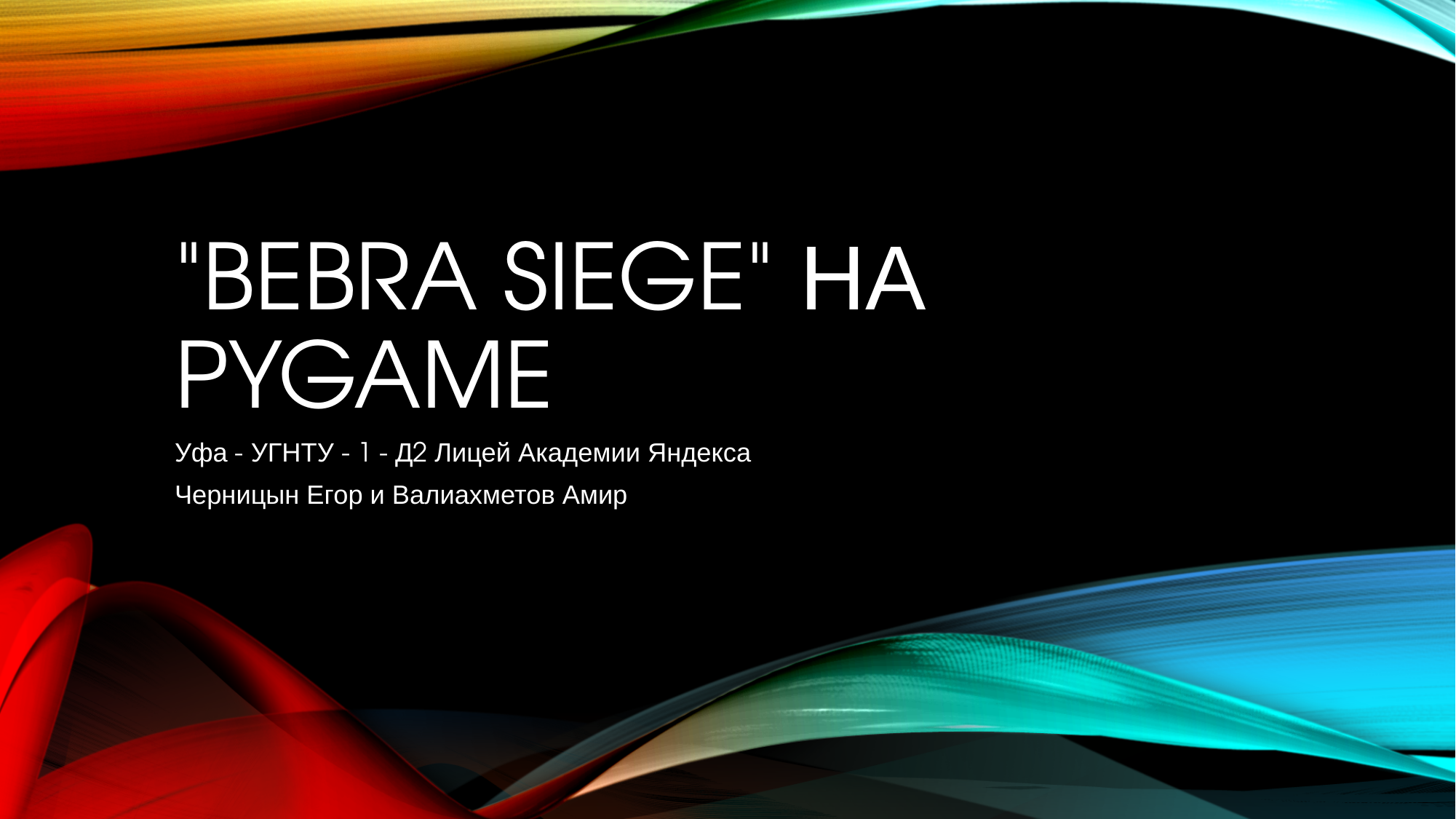

# "BEBRA SIEGE" на PYgame
Уфа - УГНТУ - 1 - Д2 Лицей Академии Яндекса
Черницын Егор и Валиахметов Амир